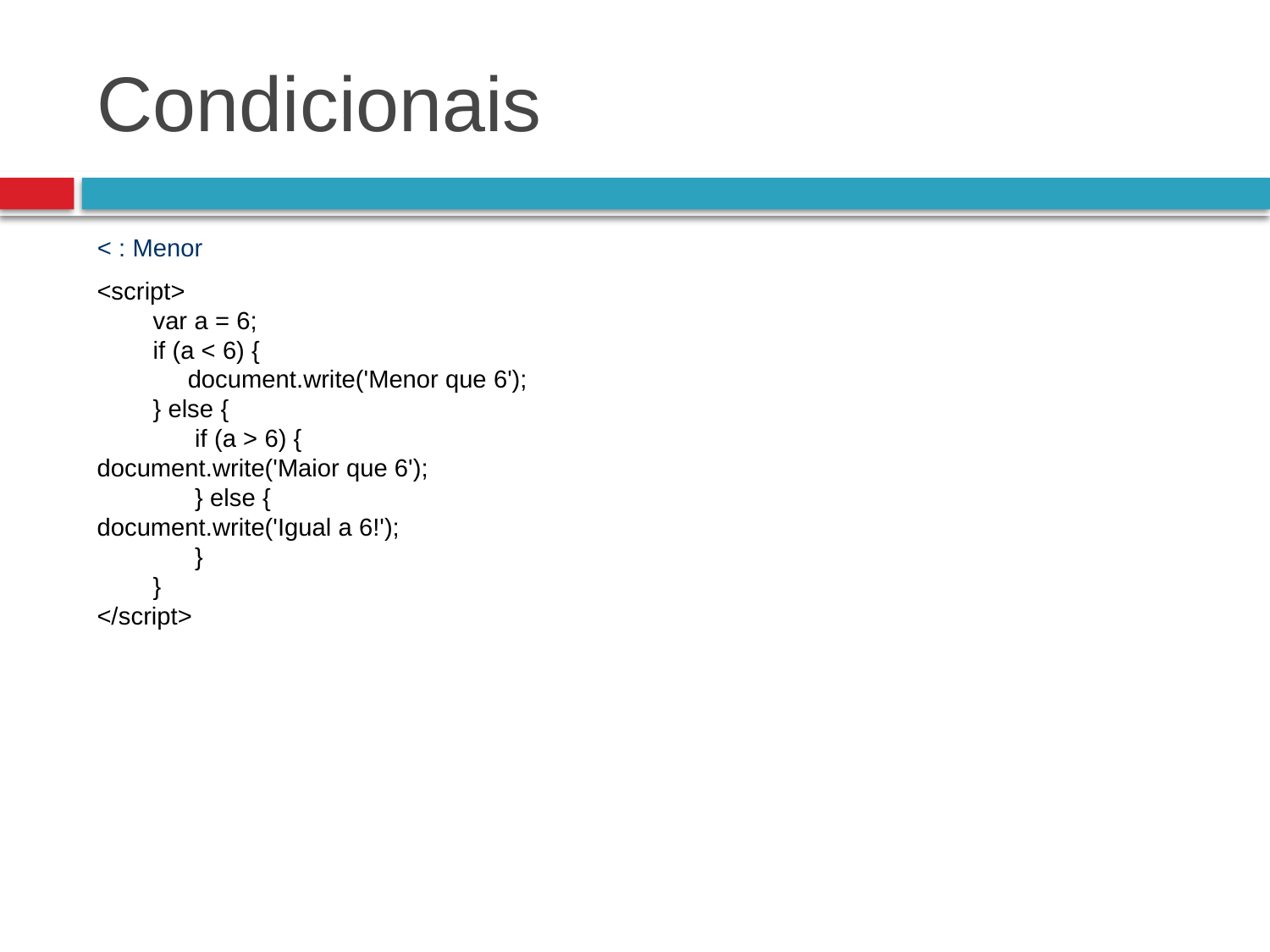

# Condicionais
< : Menor
<script>
        var a = 6;
        if (a < 6) {
             document.write('Menor que 6');
        } else {
              if (a > 6) { 		document.write('Maior que 6');
              } else {		document.write('Igual a 6!');
              }
        }
</script>